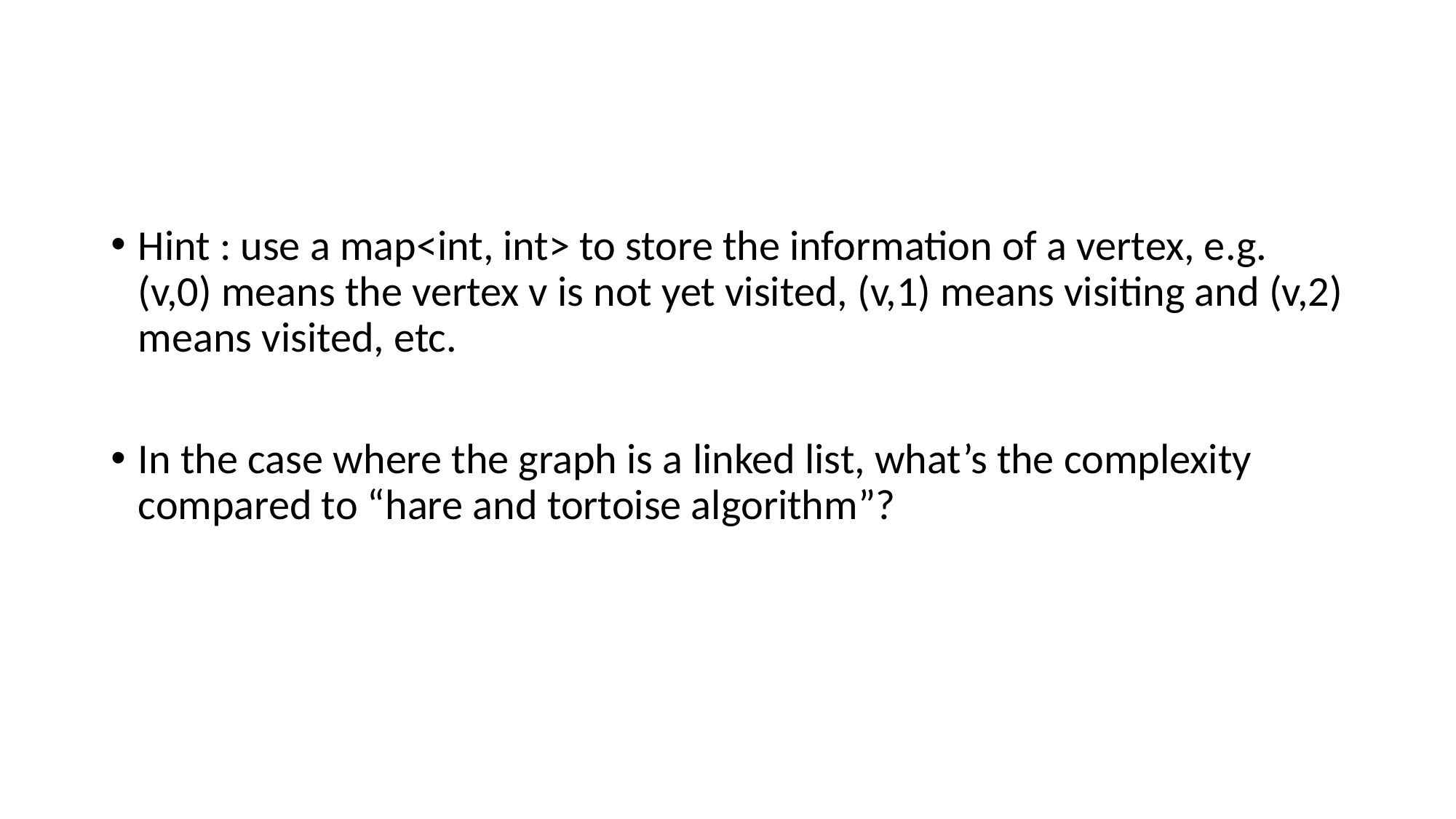

#
Hint : use a map<int, int> to store the information of a vertex, e.g. (v,0) means the vertex v is not yet visited, (v,1) means visiting and (v,2) means visited, etc.

In the case where the graph is a linked list, what’s the complexity compared to “hare and tortoise algorithm”?